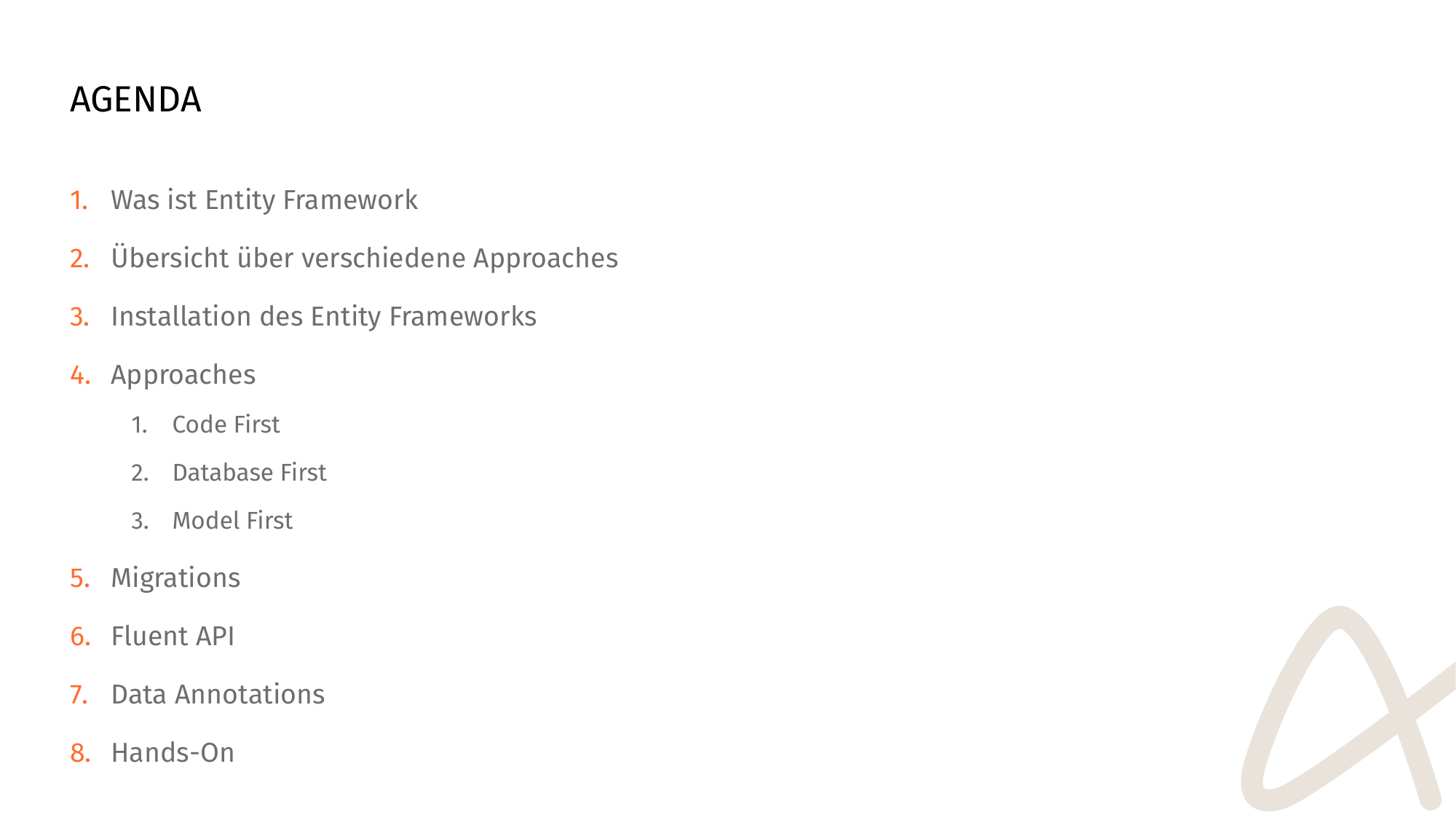

# Agenda
Was ist Entity Framework
Übersicht über verschiedene Approaches
Installation des Entity Frameworks
Approaches
Code First
Database First
Model First
Migrations
Fluent API
Data Annotations
Hands-On